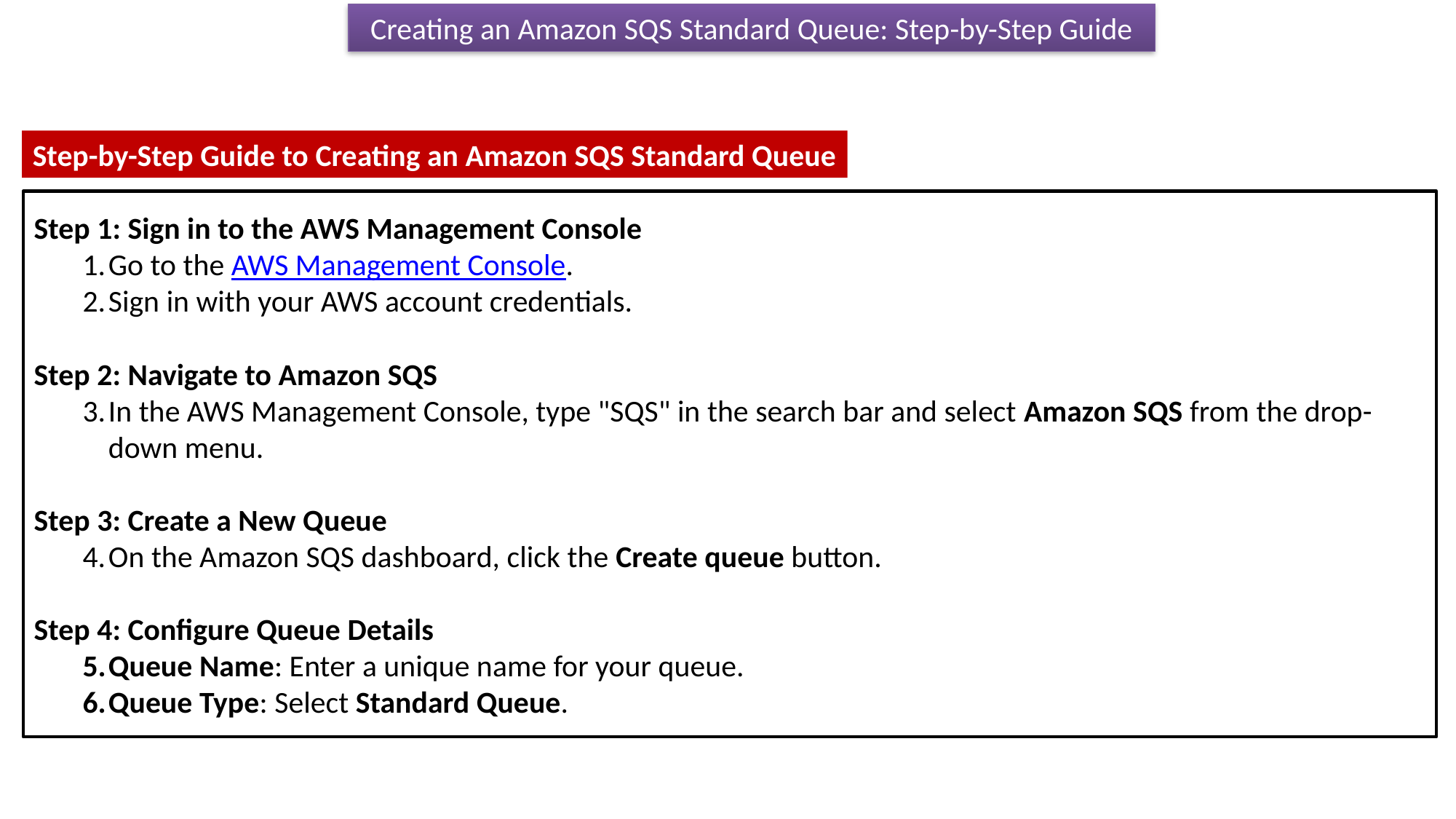

Creating an Amazon SQS Standard Queue: Step-by-Step Guide

Step-by-Step Guide to Creating an Amazon SQS Standard Queue
Step 1: Sign in to the AWS Management Console
Go to the AWS Management Console.
Sign in with your AWS account credentials.
Step 2: Navigate to Amazon SQS
In the AWS Management Console, type "SQS" in the search bar and select Amazon SQS from the drop-down menu.
Step 3: Create a New Queue
On the Amazon SQS dashboard, click the Create queue button.
Step 4: Configure Queue Details
Queue Name: Enter a unique name for your queue.
Queue Type: Select Standard Queue.